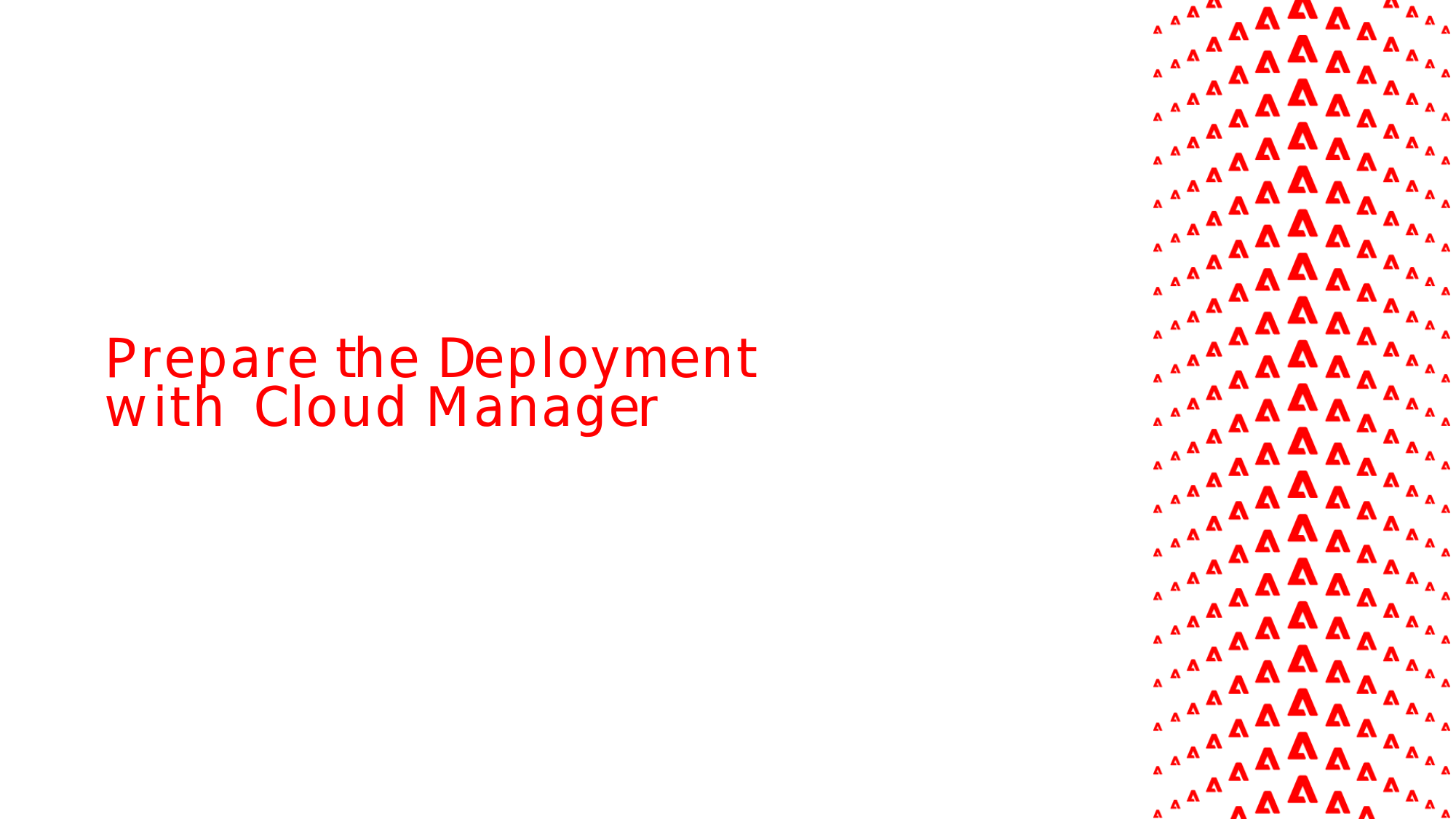

# Prepare the Deployment with  Cloud Manager